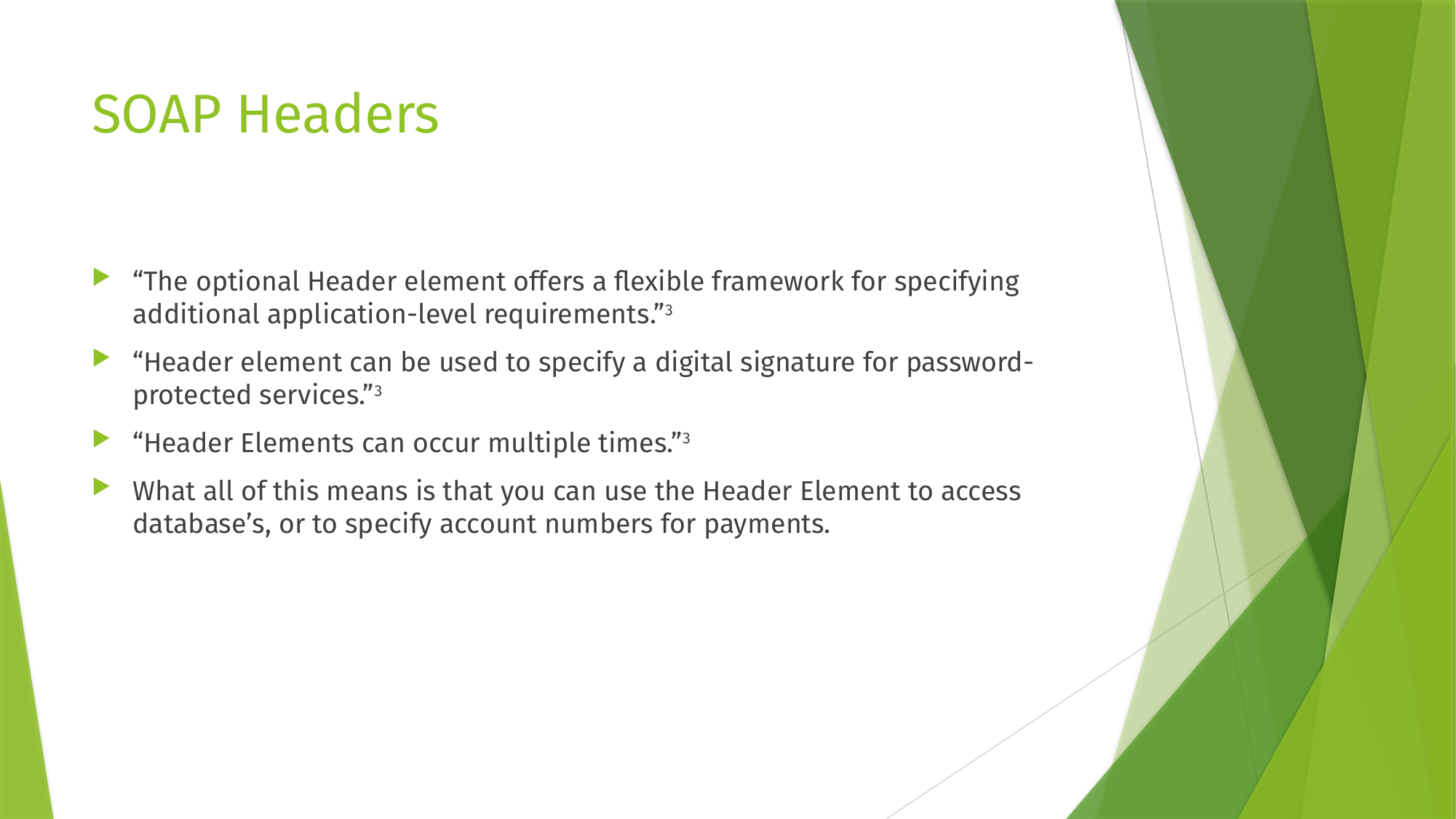

# SOAP Headers
“The optional Header element offers a flexible framework for specifying additional application-level requirements.”3
“Header element can be used to specify a digital signature for password-protected services.”3
“Header Elements can occur multiple times.”3
What all of this means is that you can use the Header Element to access database’s, or to specify account numbers for payments.